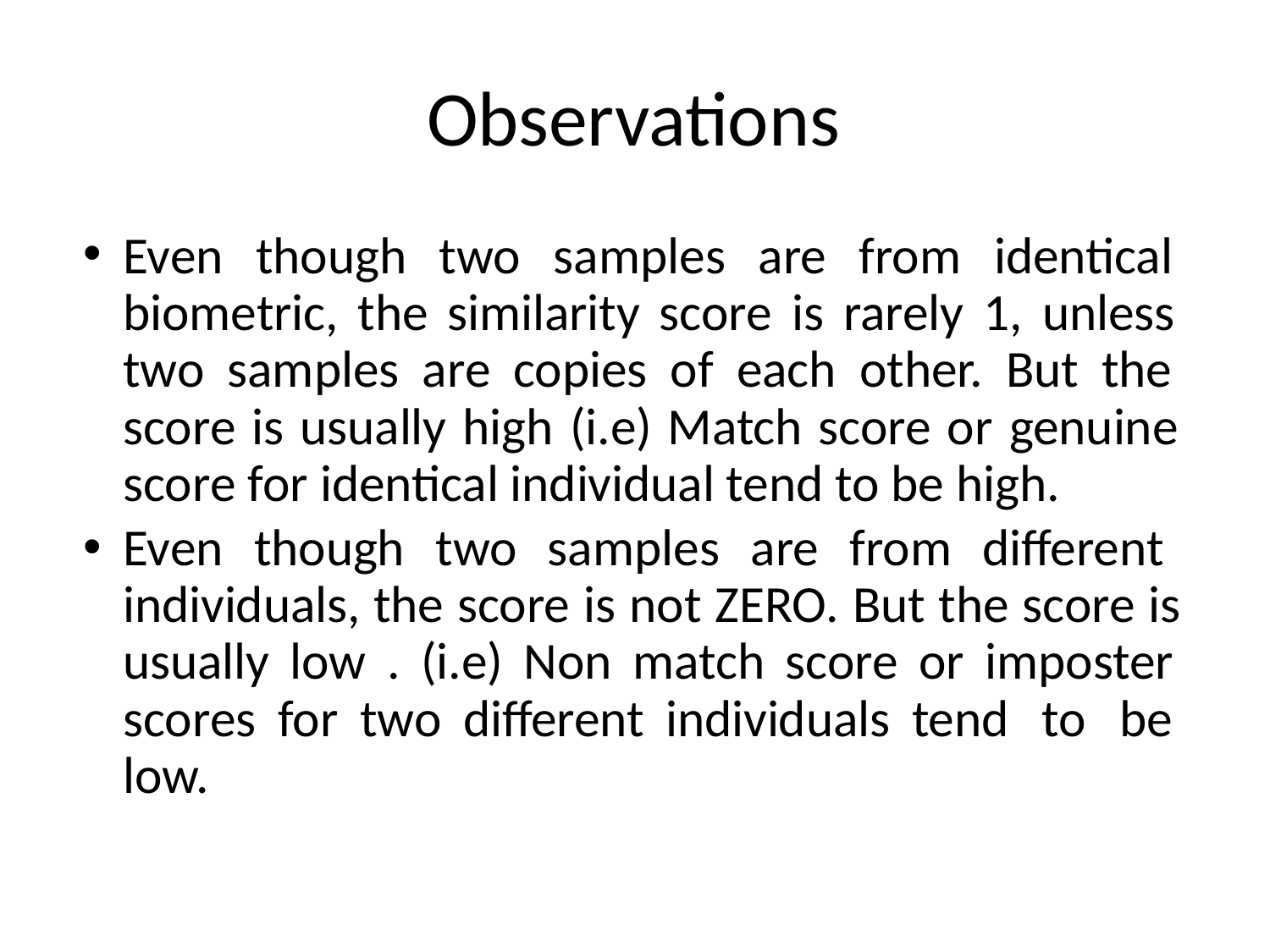

# Observations
Even though two samples are from identical  biometric, the similarity score is rarely 1, unless  two samples are copies of each other. But the  score is usually high (i.e) Match score or genuine  score for identical individual tend to be high.
Even though two samples are from different  individuals, the score is not ZERO. But the score is  usually low . (i.e) Non match score or imposter  scores for two different individuals tend to be  low.